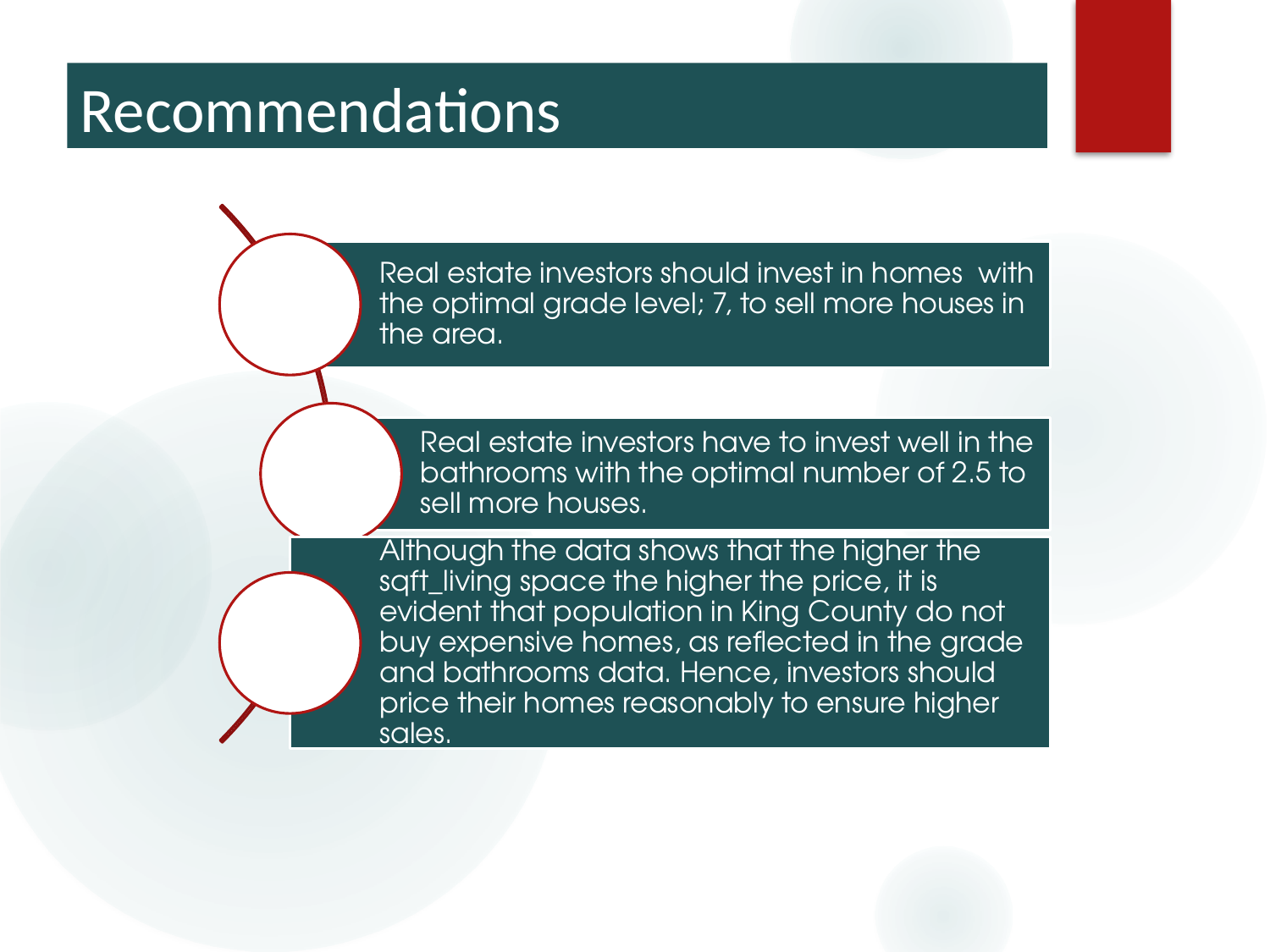

# Recommendations
Real estate investors should invest in homes  with the optimal grade level; 7, to sell more houses in the area.
Real estate investors have to invest well in the bathrooms with the optimal number of 2.5 to sell more houses.
Although the data shows that the higher the sqft_living space the higher the price, it is evident that population in King County do not buy expensive homes, as reflected in the grade and bathrooms data. Hence, investors should price their homes reasonably to ensure higher sales.